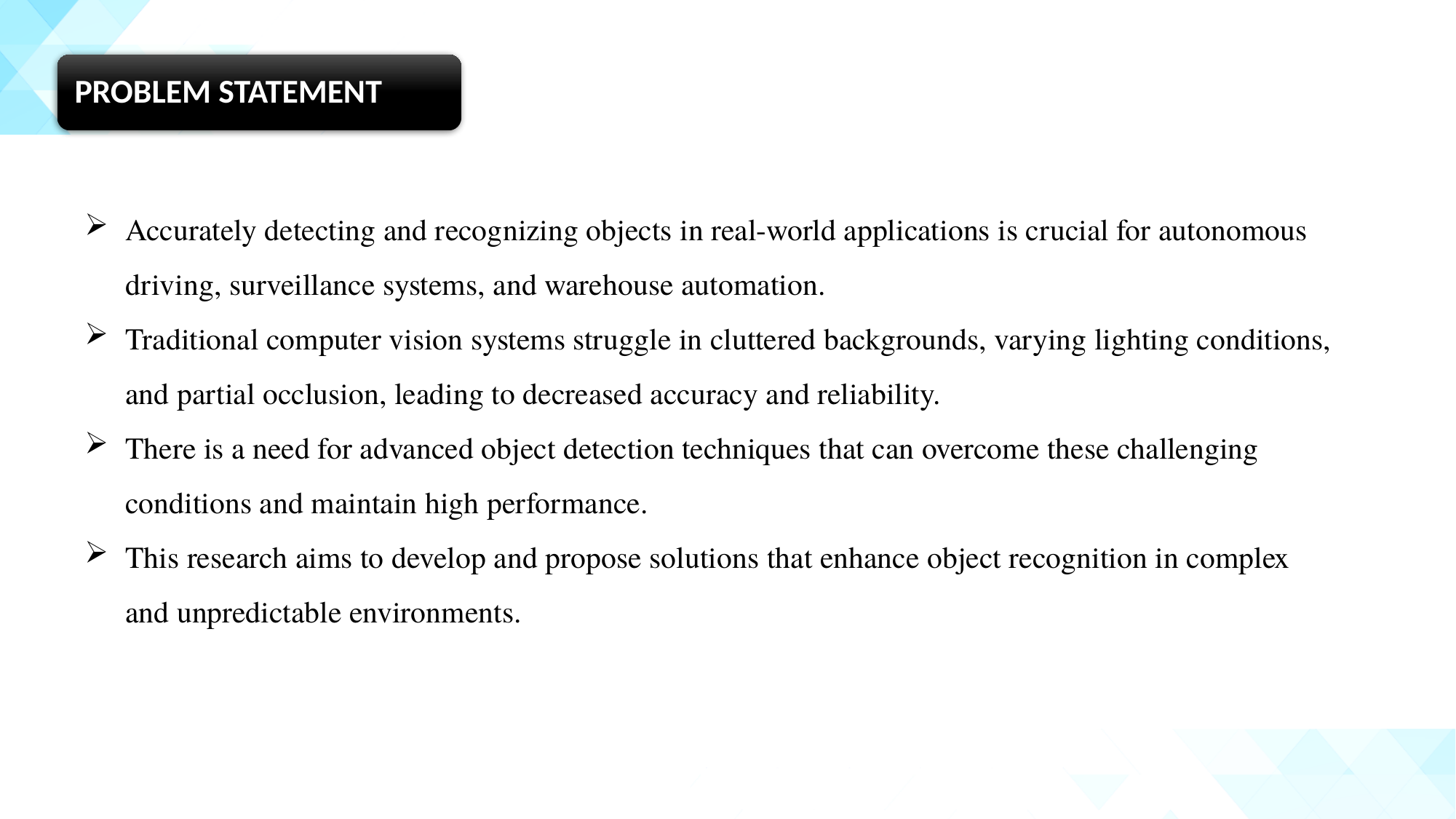

PROBLEM STATEMENT
Accurately detecting and recognizing objects in real-world applications is crucial for autonomous driving, surveillance systems, and warehouse automation.
Traditional computer vision systems struggle in cluttered backgrounds, varying lighting conditions, and partial occlusion, leading to decreased accuracy and reliability.
There is a need for advanced object detection techniques that can overcome these challenging conditions and maintain high performance.
This research aims to develop and propose solutions that enhance object recognition in complex and unpredictable environments.